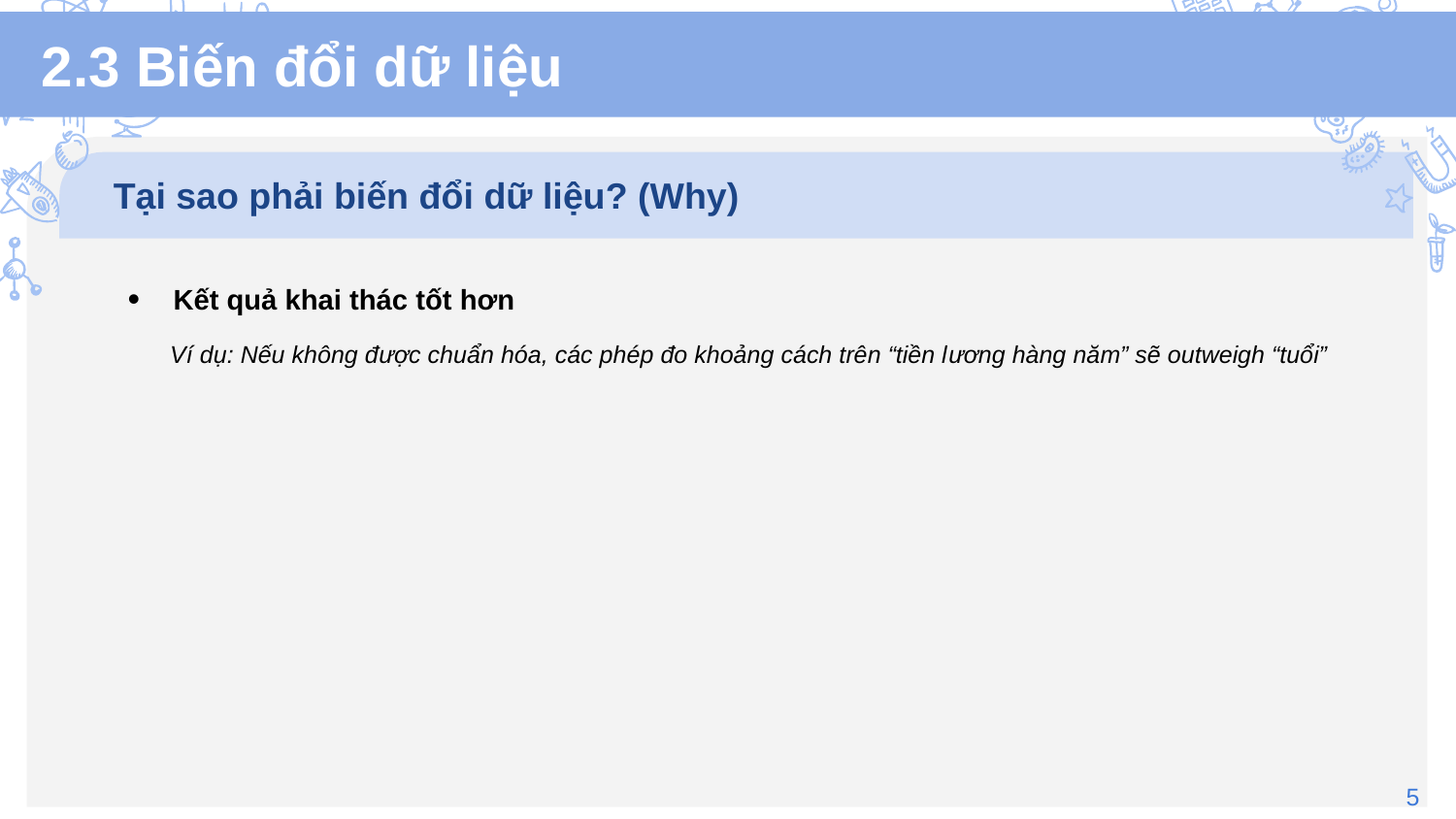

# 2.3 Biến đổi dữ liệu
Tại sao phải biến đổi dữ liệu? (Why)
Kết quả khai thác tốt hơn
Ví dụ: Nếu không được chuẩn hóa, các phép đo khoảng cách trên “tiền lương hàng năm” sẽ outweigh “tuổi”
5